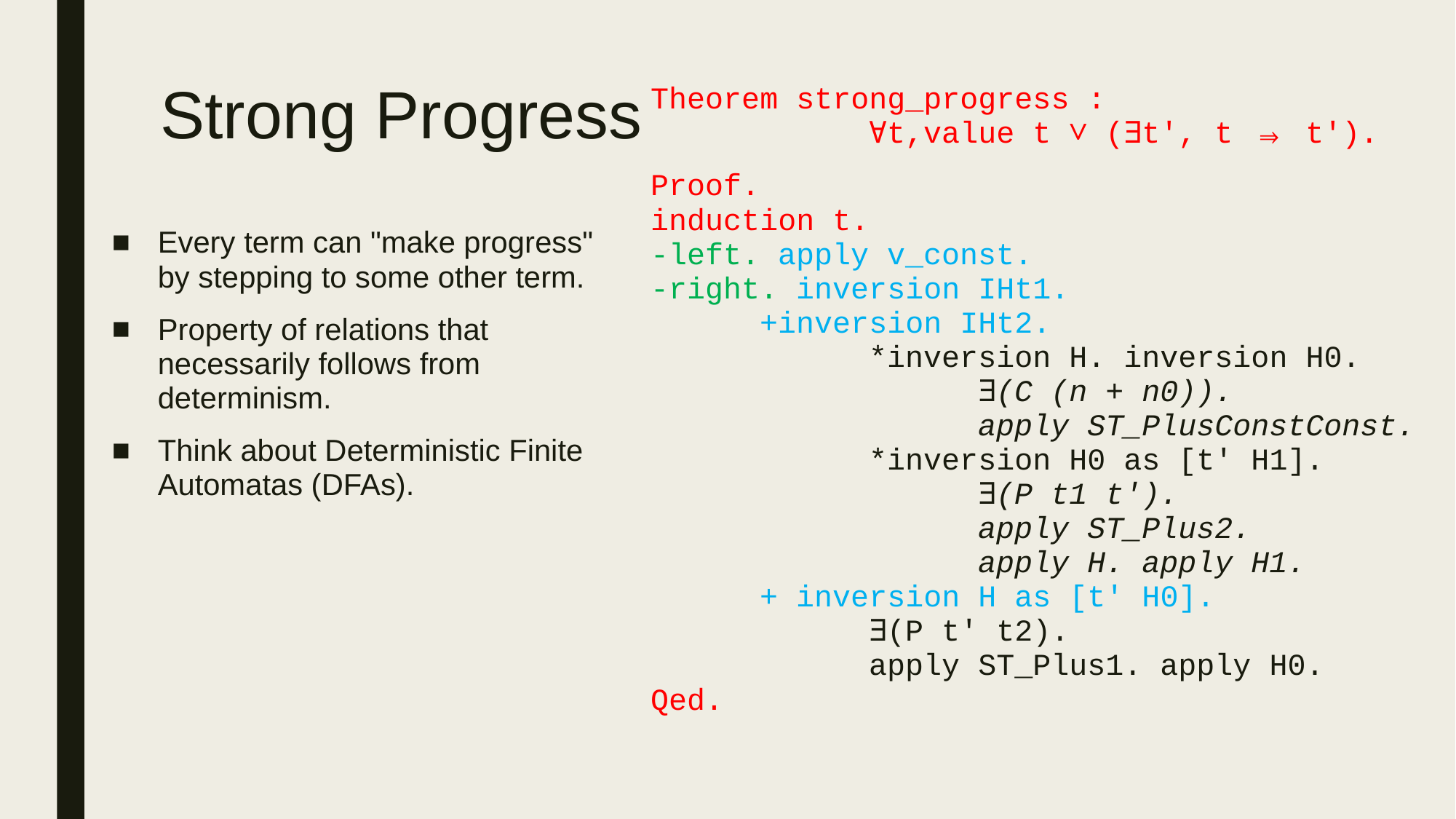

# Strong Progress
Theorem strong_progress :
		∀t,value t ∨ (∃t', t ⇒ t').
Proof.
induction t.
-left. apply v_const.
-right. inversion IHt1.
	+inversion IHt2.
		*inversion H. inversion H0.
			∃(C (n + n0)).
			apply ST_PlusConstConst.
		*inversion H0 as [t' H1].
			∃(P t1 t').
			apply ST_Plus2.
			apply H. apply H1.
	+ inversion H as [t' H0].
		∃(P t' t2).
		apply ST_Plus1. apply H0.
Qed.
Every term can "make progress" by stepping to some other term.
Property of relations that necessarily follows from determinism.
Think about Deterministic Finite Automatas (DFAs).